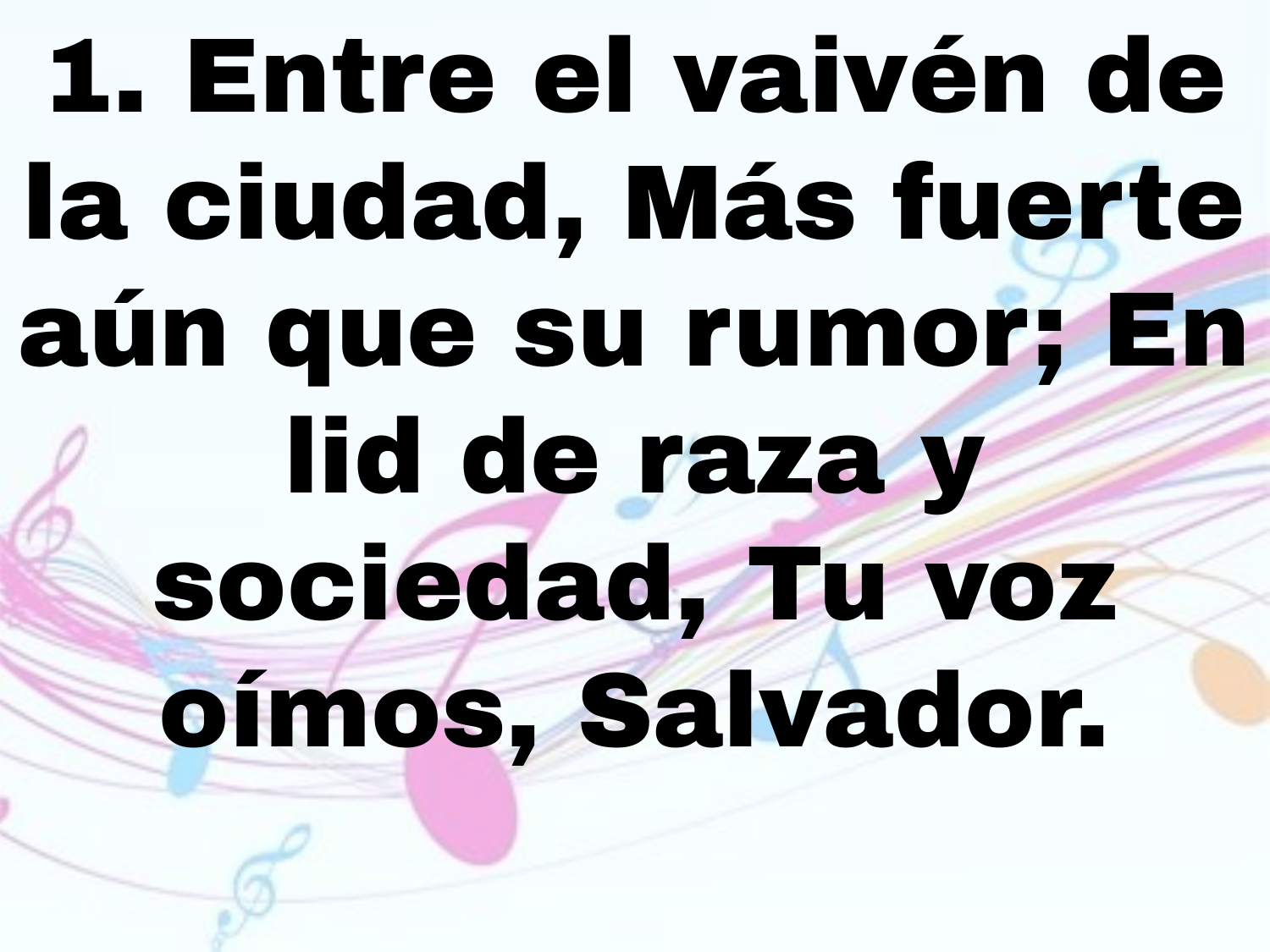

1. Entre el vaivén de la ciudad, Más fuerte aún que su rumor; En lid de raza y sociedad, Tu voz oímos, Salvador.